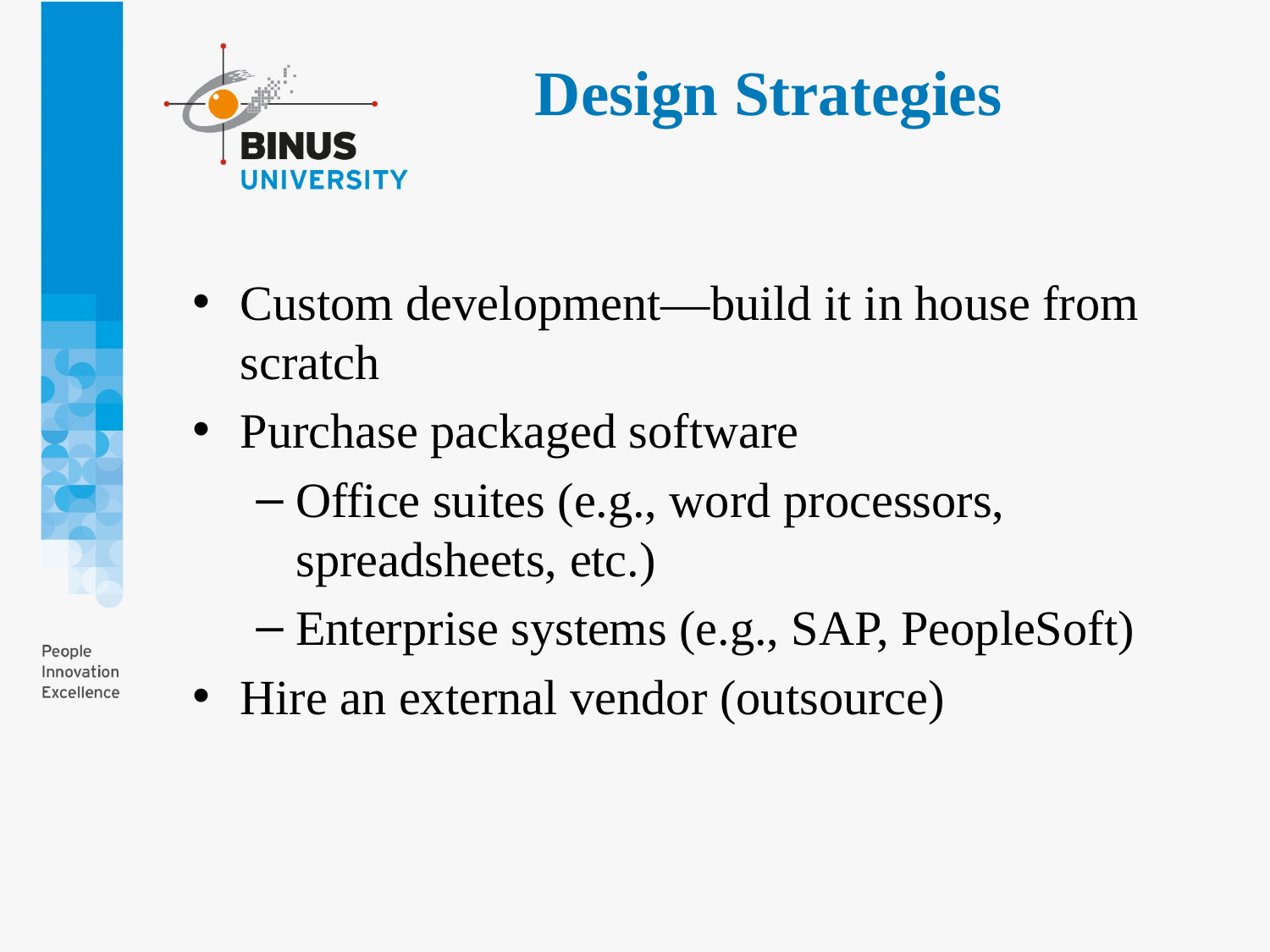

# Design Strategies
Custom development—build it in house from scratch
Purchase packaged software
Office suites (e.g., word processors, spreadsheets, etc.)
Enterprise systems (e.g., SAP, PeopleSoft)
Hire an external vendor (outsource)